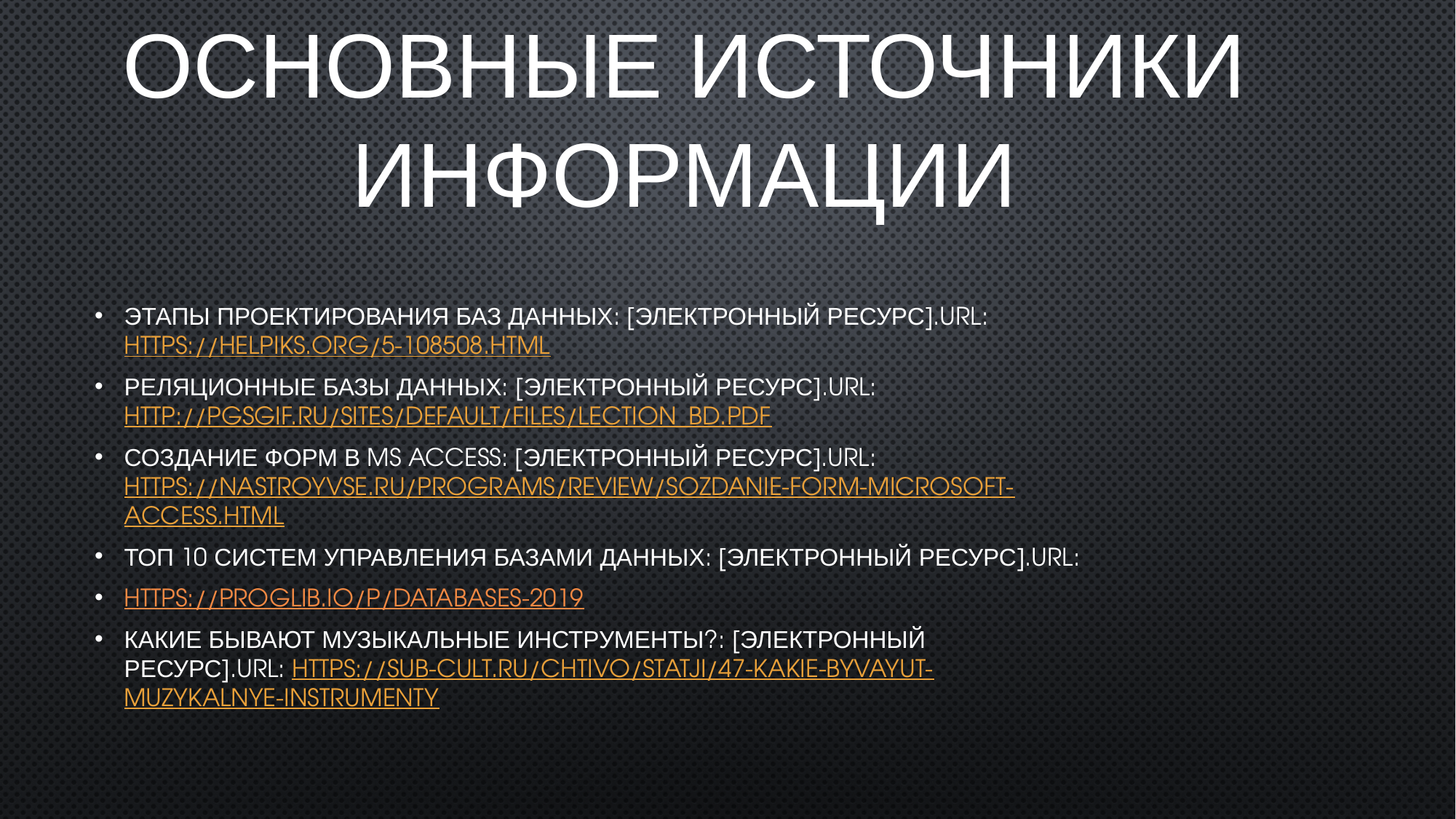

# Основные источники информации
Этапы проектирования баз данных: [Электронный ресурс].URL: https://helpiks.org/5-108508.html
Реляционные базы данных: [Электронный ресурс].URL: http://pgsgif.ru/sites/default/files/lection_BD.pdf
Создание форм в MS Access: [Электронный ресурс].URL: https://nastroyvse.ru/programs/review/sozdanie-form-microsoft-access.html
Топ 10 систем управления базами данных: [Электронный ресурс].URL:
https://proglib.io/p/databases-2019
Какие бывают музыкальные инструменты?: [Электронный ресурс].URL: https://sub-cult.ru/chtivo/statji/47-kakie-byvayut-muzykalnye-instrumenty